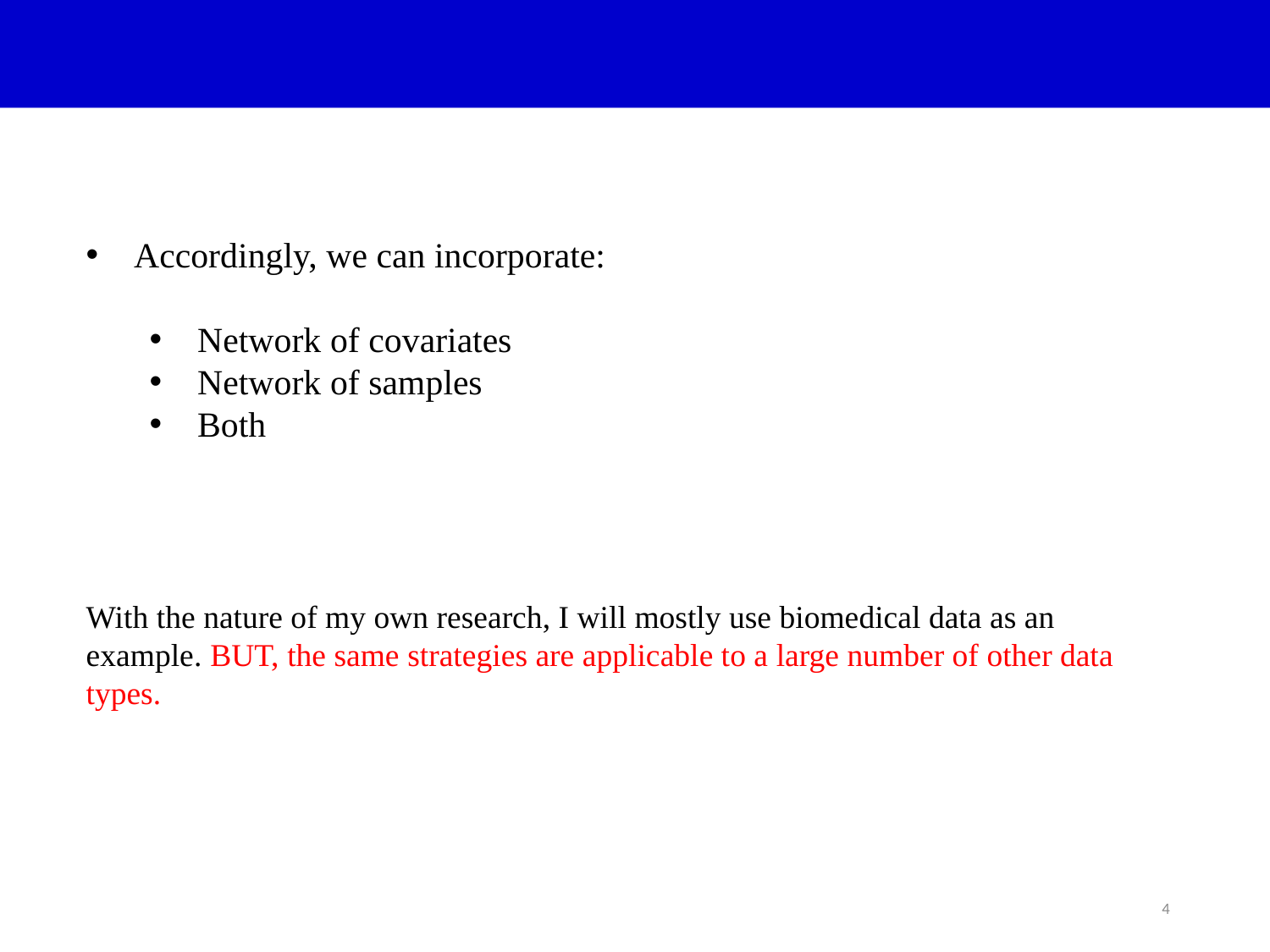

Accordingly, we can incorporate:

Network of covariates
Network of samples
Both
With the nature of my own research, I will mostly use biomedical data as an example. BUT, the same strategies are applicable to a large number of other data types.
4